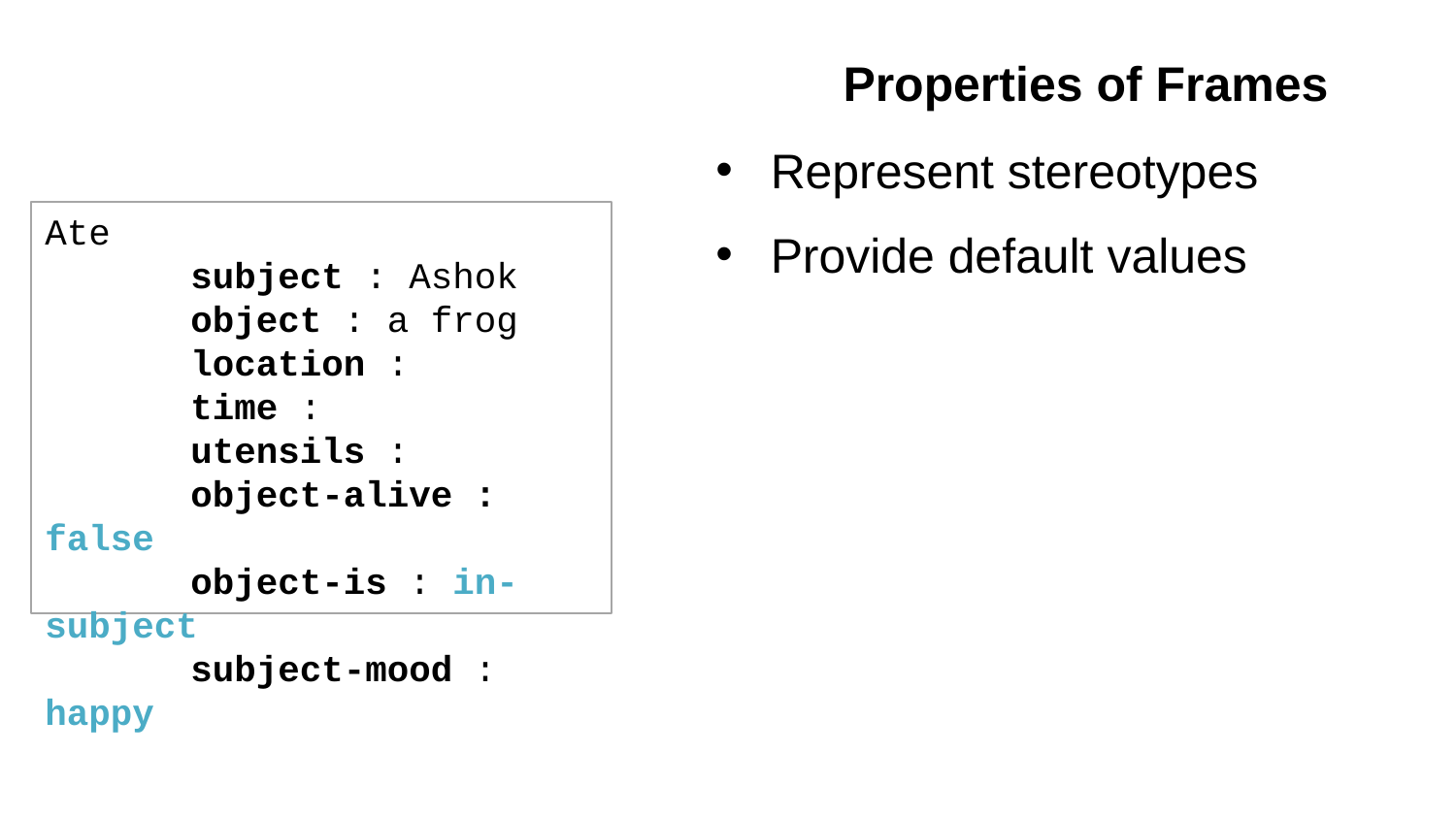

Properties of Frames

Represent stereotypes
Provide default values

Ate
	subject : Ashok
	object : a frog
	location :
	time :
	utensils :
	object-alive : false
	object-is : in-subject
	subject-mood : happy